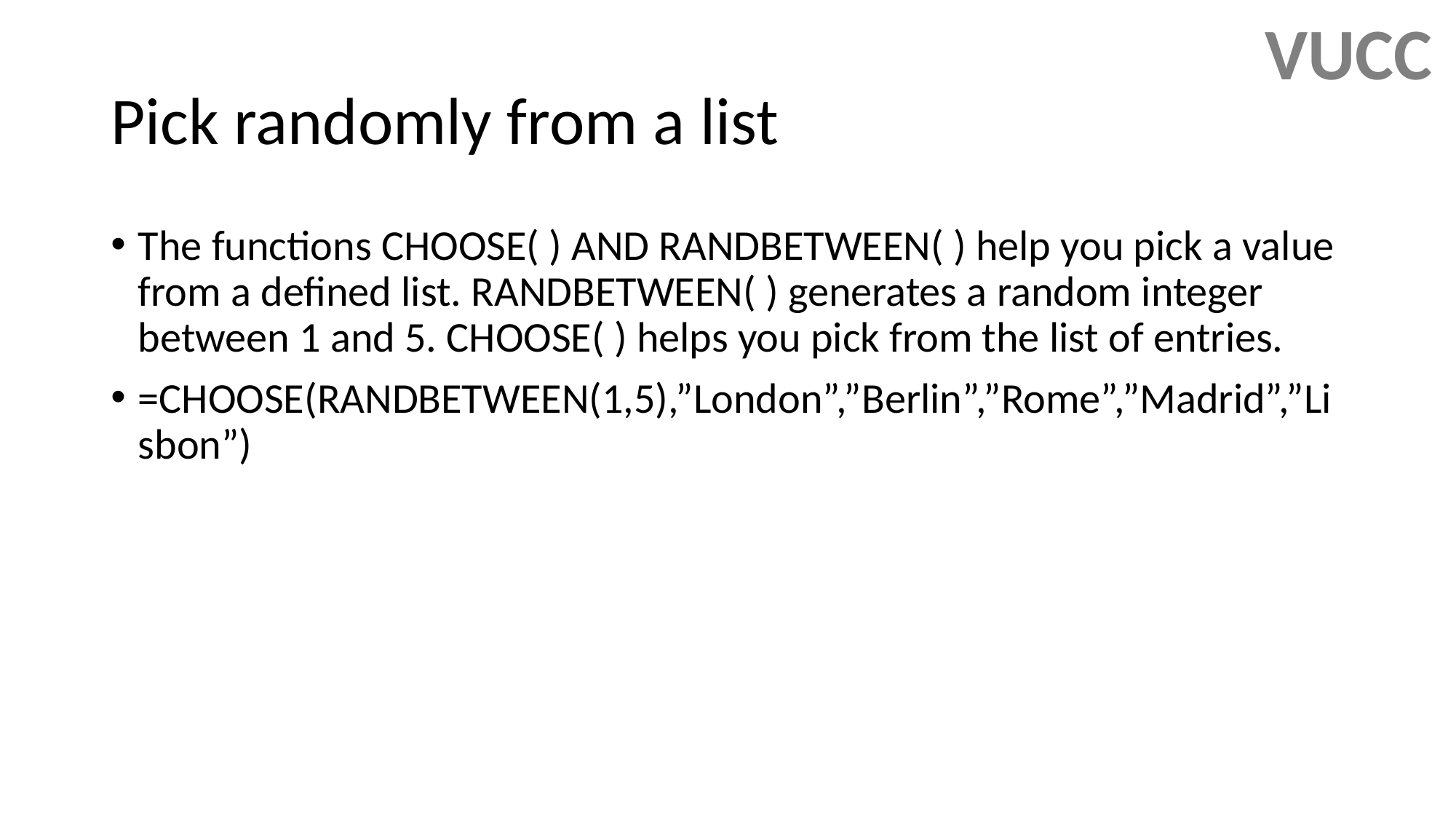

VUCC
# Pick randomly from a list
The functions CHOOSE( ) AND RANDBETWEEN( ) help you pick a value from a defined list. RANDBETWEEN( ) generates a random integer between 1 and 5. CHOOSE( ) helps you pick from the list of entries.
=CHOOSE(RANDBETWEEN(1,5),”London”,”Berlin”,”Rome”,”Madrid”,”Lisbon”)